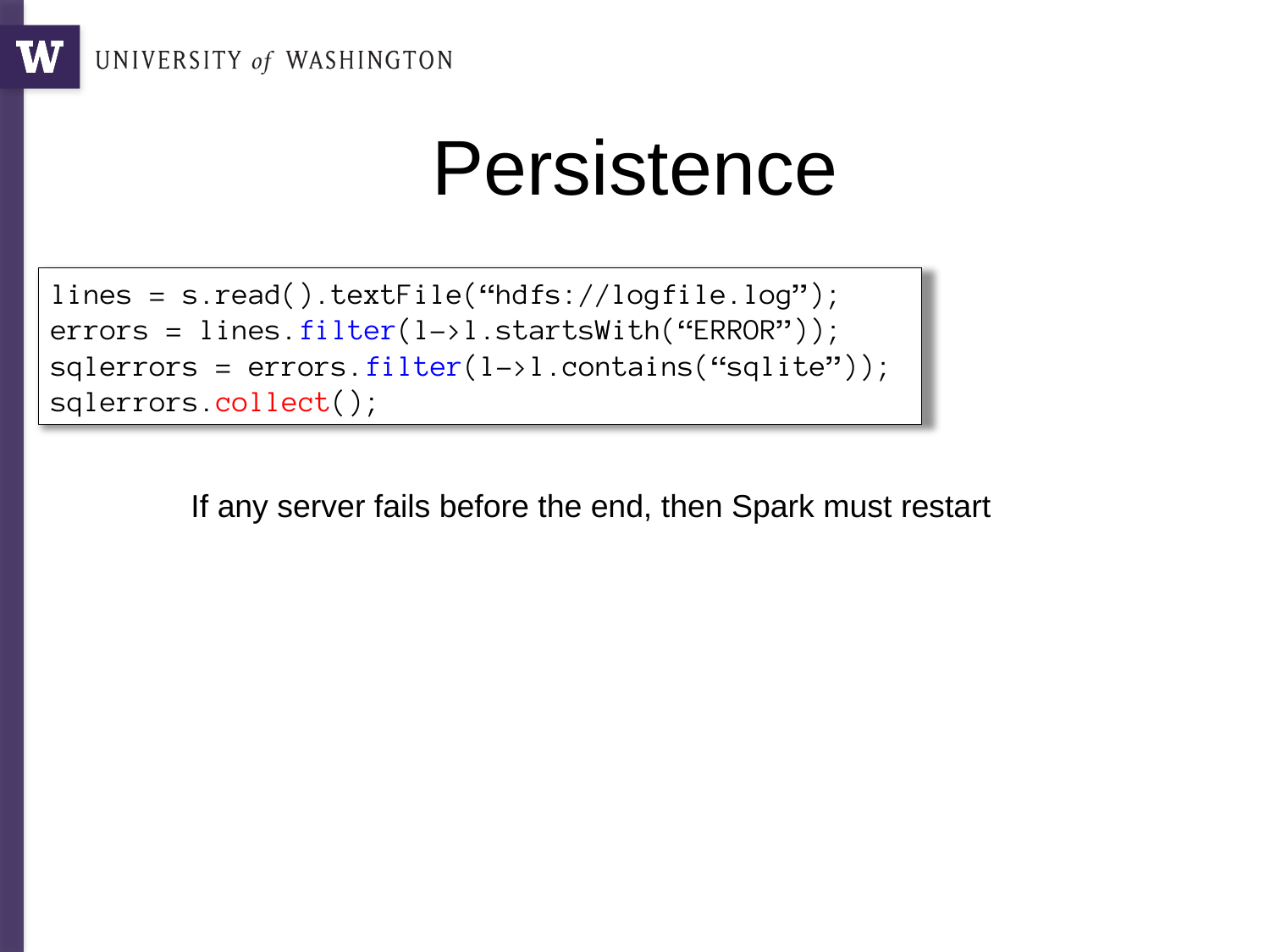

# Persistence
lines = s.read().textFile(“hdfs://logfile.log”);
errors = lines.filter(l->l.startsWith(“ERROR”));
sqlerrors = errors.filter(l->l.contains(“sqlite”));
sqlerrors.collect();
If any server fails before the end, then Spark must restart